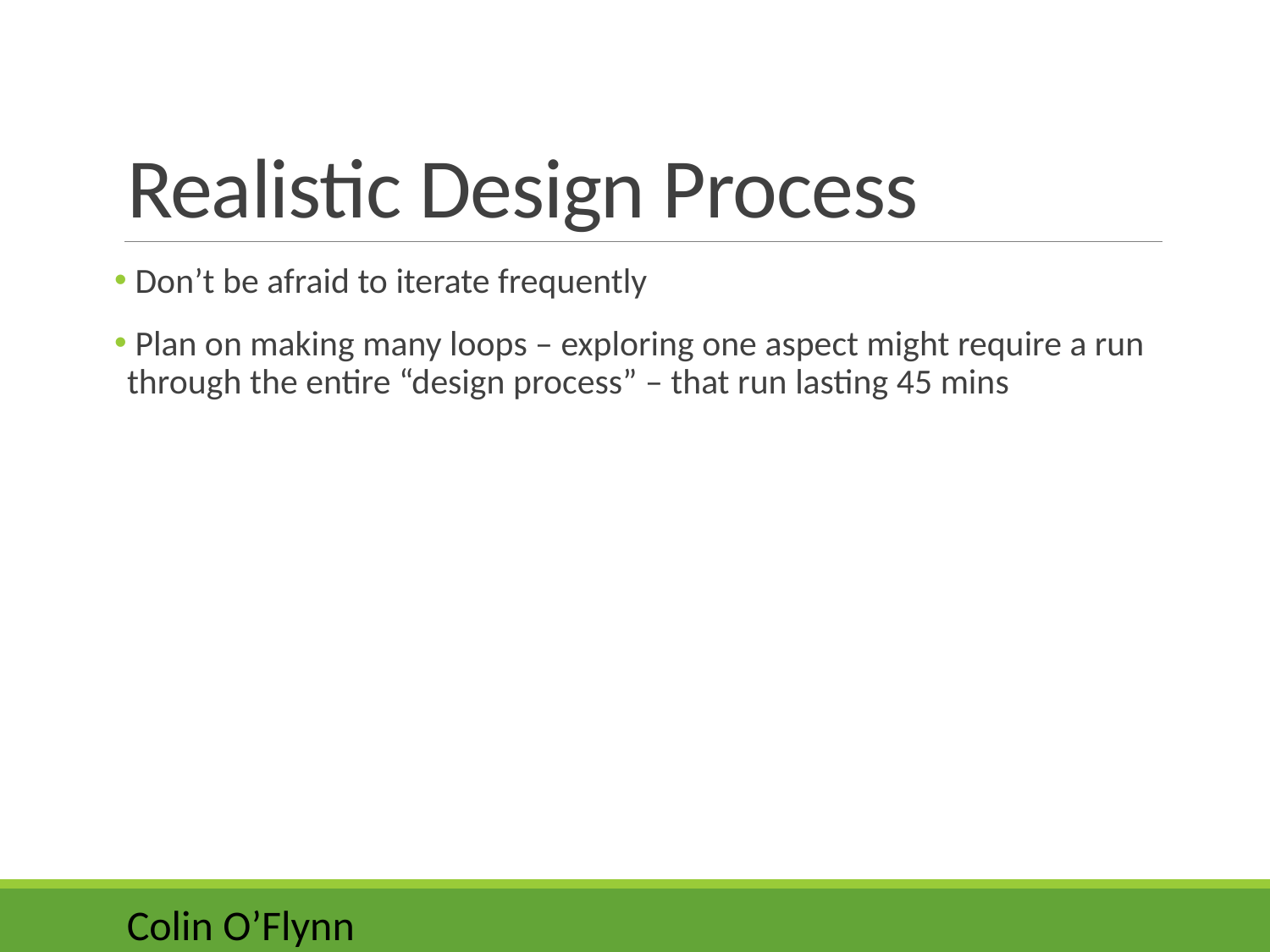

# Realistic Design Process
 Don’t be afraid to iterate frequently
 Plan on making many loops – exploring one aspect might require a run through the entire “design process” – that run lasting 45 mins